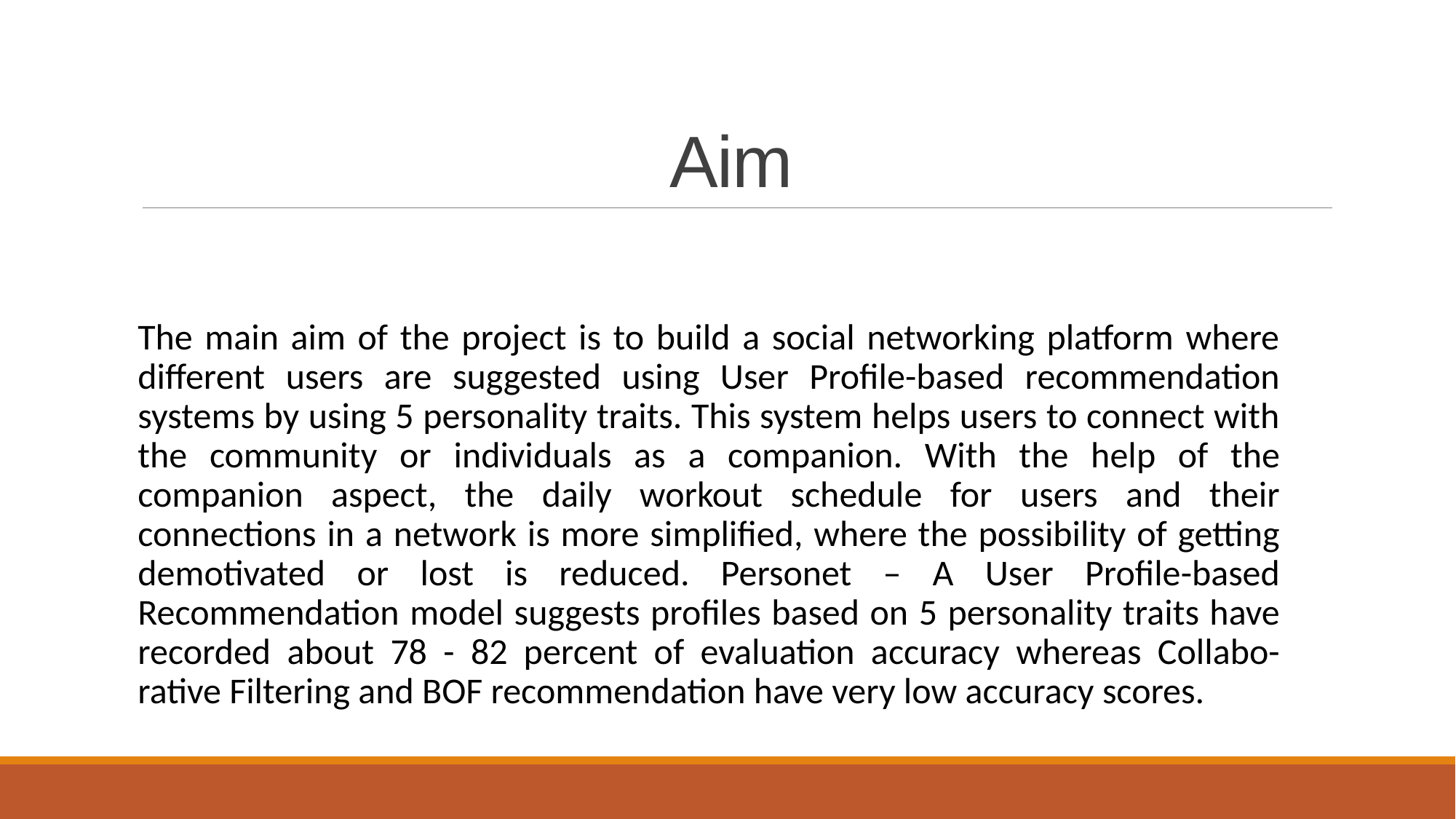

# Aim
The main aim of the project is to build a social networking platform where different users are suggested using User Profile-based recommendation systems by using 5 personality traits. This system helps users to connect with the community or individuals as a companion. With the help of the companion aspect, the daily workout schedule for users and their connections in a network is more simplified, where the possibility of getting demotivated or lost is reduced. Personet – A User Profile-based Recommendation model suggests profiles based on 5 personality traits have recorded about 78 - 82 percent of evaluation accuracy whereas Collabo-rative Filtering and BOF recommendation have very low accuracy scores.